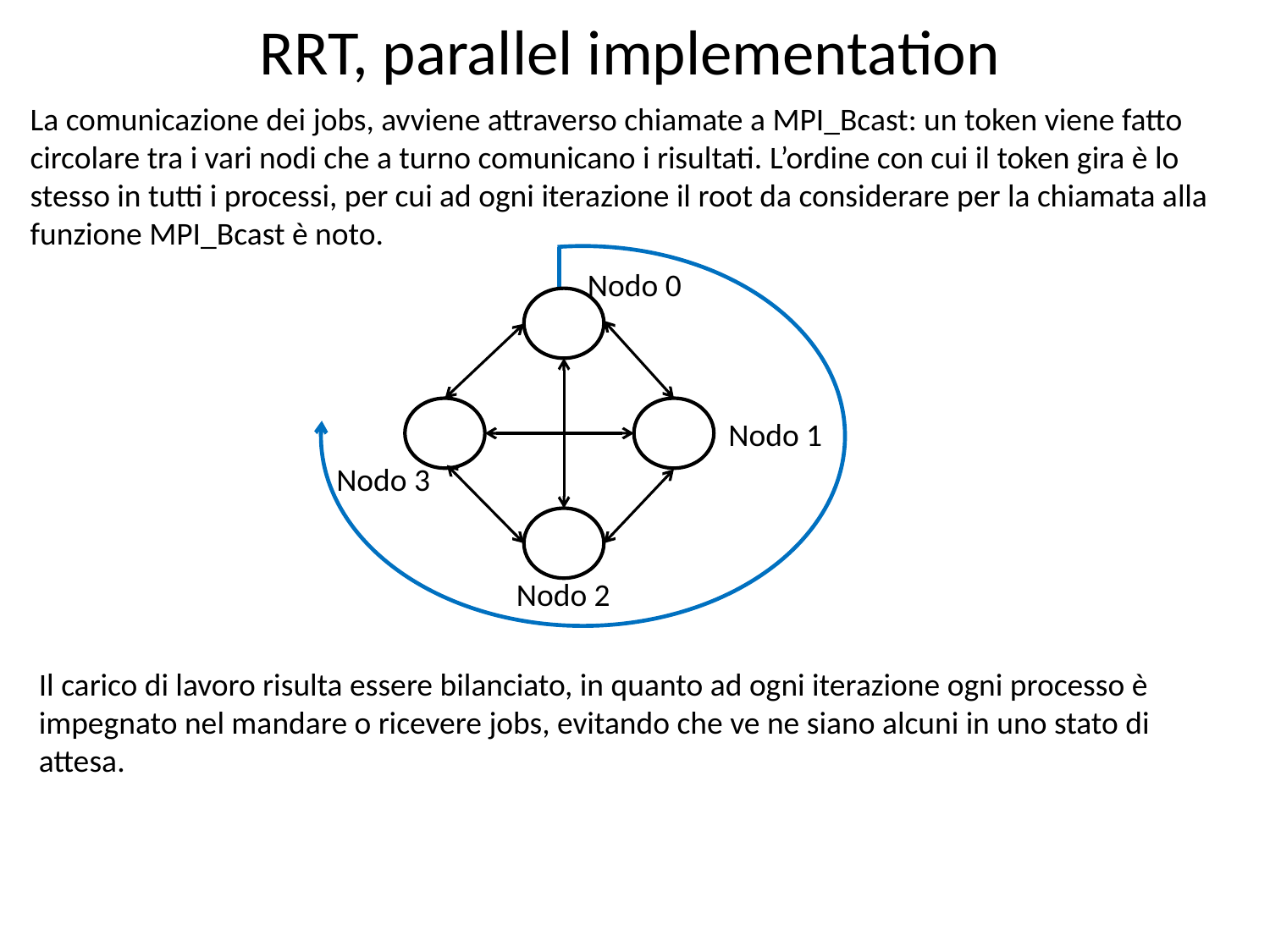

RRT, parallel implementation
La comunicazione dei jobs, avviene attraverso chiamate a MPI_Bcast: un token viene fatto circolare tra i vari nodi che a turno comunicano i risultati. L’ordine con cui il token gira è lo stesso in tutti i processi, per cui ad ogni iterazione il root da considerare per la chiamata alla funzione MPI_Bcast è noto.

Nodo 0

Nodo 1

Nodo 3

Nodo 2

Il carico di lavoro risulta essere bilanciato, in quanto ad ogni iterazione ogni processo è impegnato nel mandare o ricevere jobs, evitando che ve ne siano alcuni in uno stato di attesa.